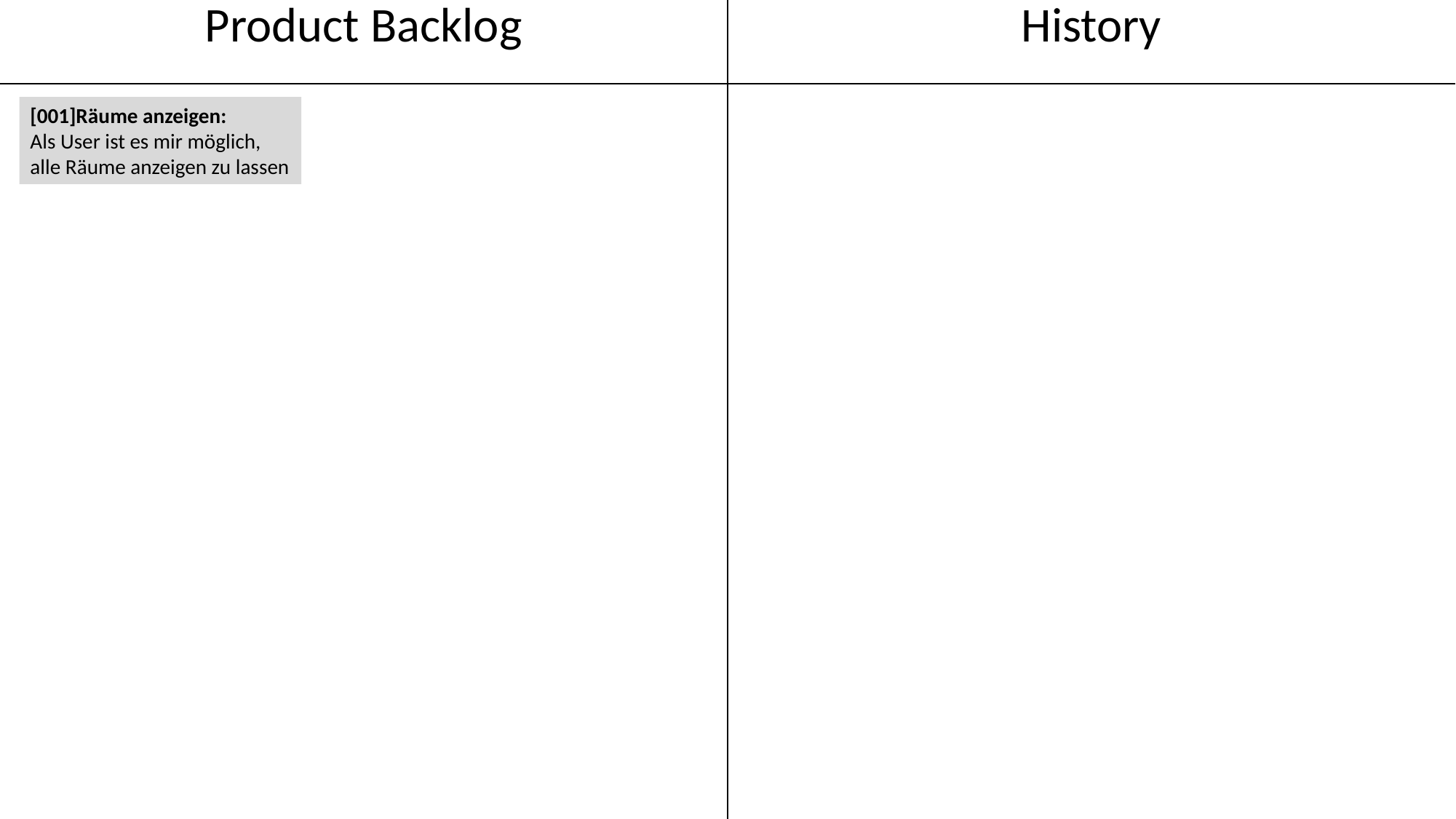

| Product Backlog | History |
| --- | --- |
|  |  |
[001]Räume anzeigen:
Als User ist es mir möglich, alle Räume anzeigen zu lassen